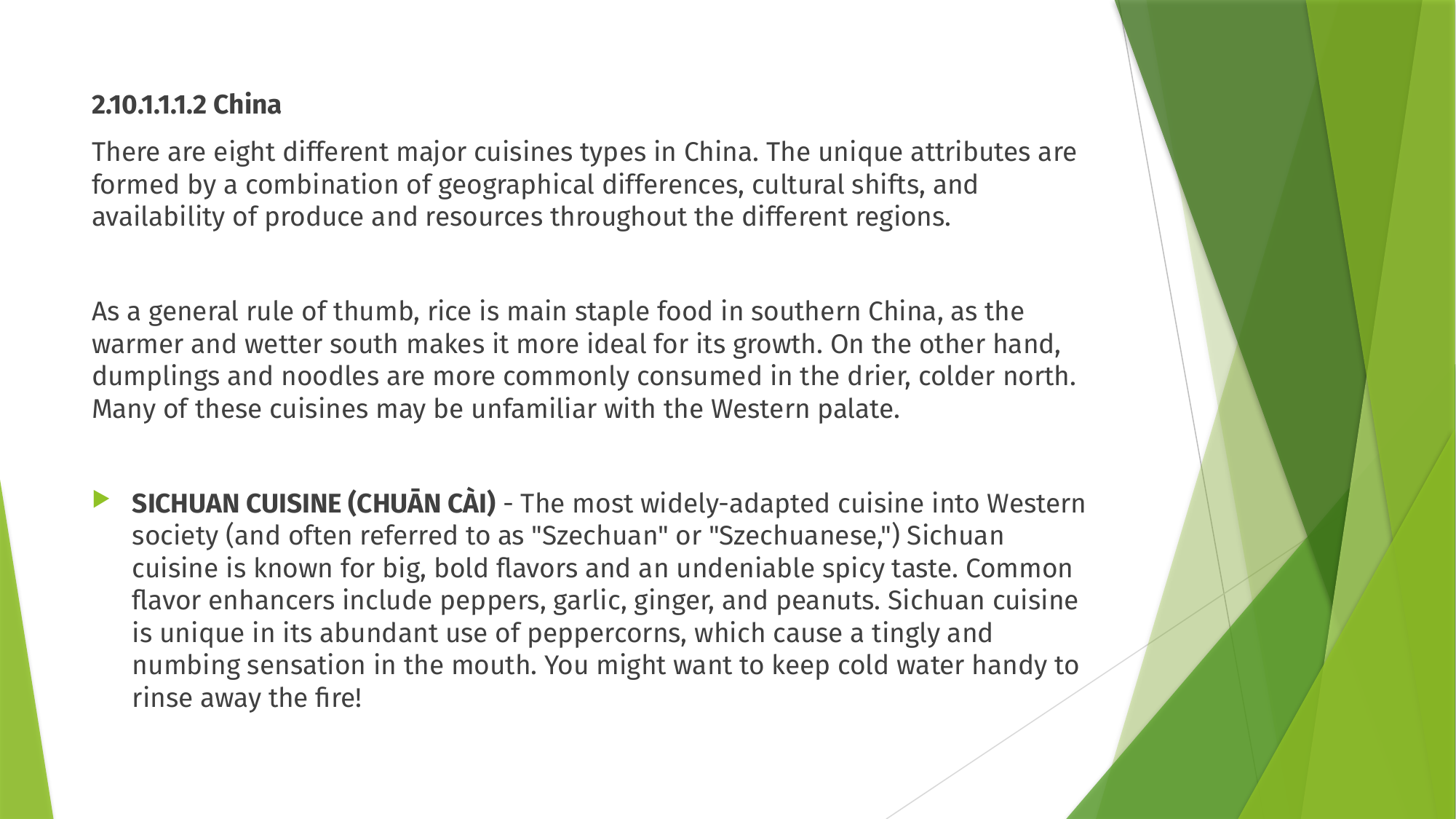

2.10.1.1.1.2 China
There are eight different major cuisines types in China. The unique attributes are formed by a combination of geographical differences, cultural shifts, and availability of produce and resources throughout the different regions.

As a general rule of thumb, rice is main staple food in southern China, as the warmer and wetter south makes it more ideal for its growth. On the other hand, dumplings and noodles are more commonly consumed in the drier, colder north. Many of these cuisines may be unfamiliar with the Western palate.

SICHUAN CUISINE (CHUĀN CÀI) - The most widely-adapted cuisine into Western society (and often referred to as "Szechuan" or "Szechuanese,") Sichuan cuisine is known for big, bold flavors and an undeniable spicy taste. Common flavor enhancers include peppers, garlic, ginger, and peanuts. Sichuan cuisine is unique in its abundant use of peppercorns, which cause a tingly and numbing sensation in the mouth. You might want to keep cold water handy to rinse away the fire!